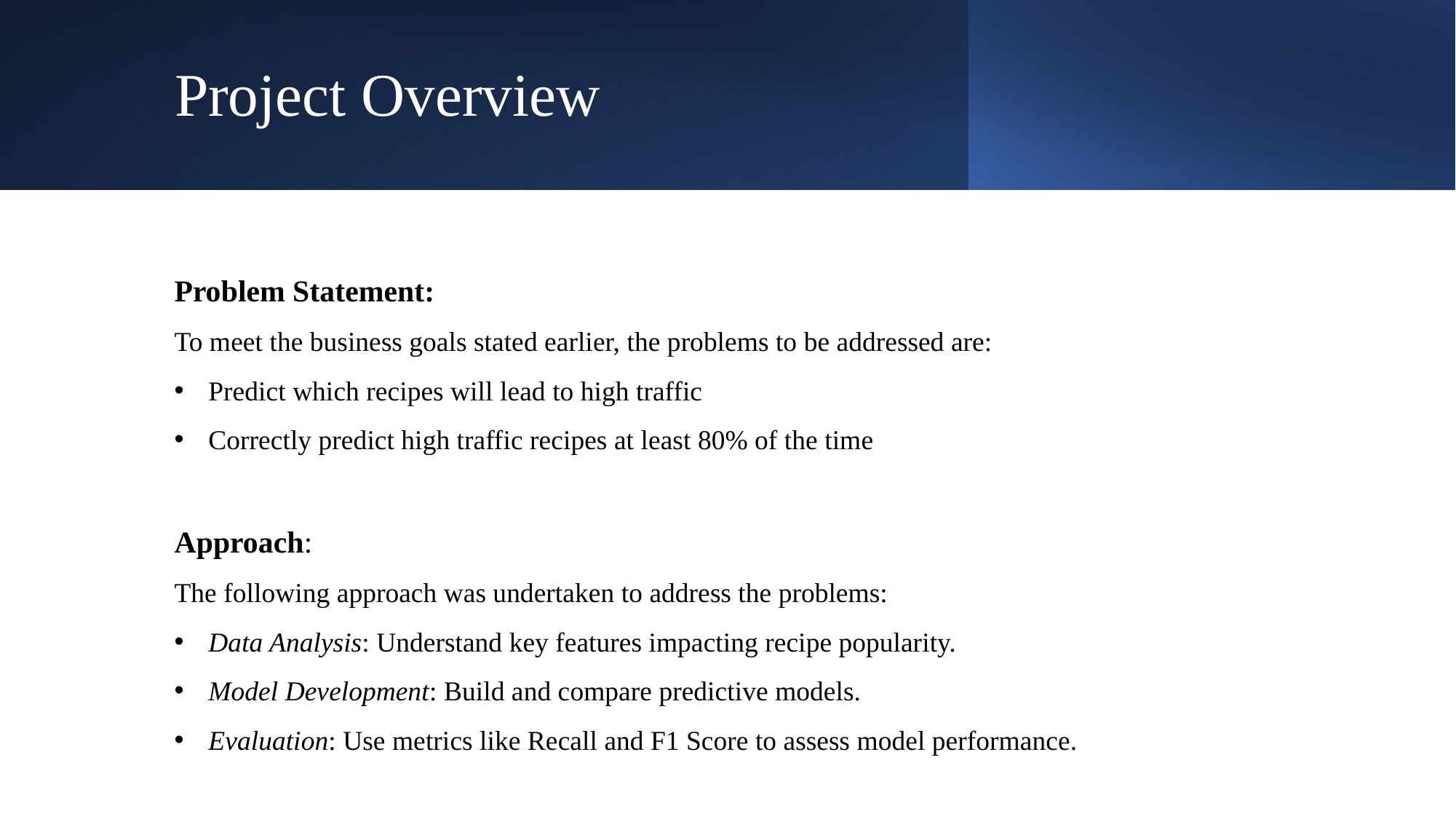

# Project Overview
Problem Statement:
To meet the business goals stated earlier, the problems to be addressed are:
Predict which recipes will lead to high traffic
Correctly predict high traffic recipes at least 80% of the time

Approach:
The following approach was undertaken to address the problems:
Data Analysis: Understand key features impacting recipe popularity.
Model Development: Build and compare predictive models.
Evaluation: Use metrics like Recall and F1 Score to assess model performance.